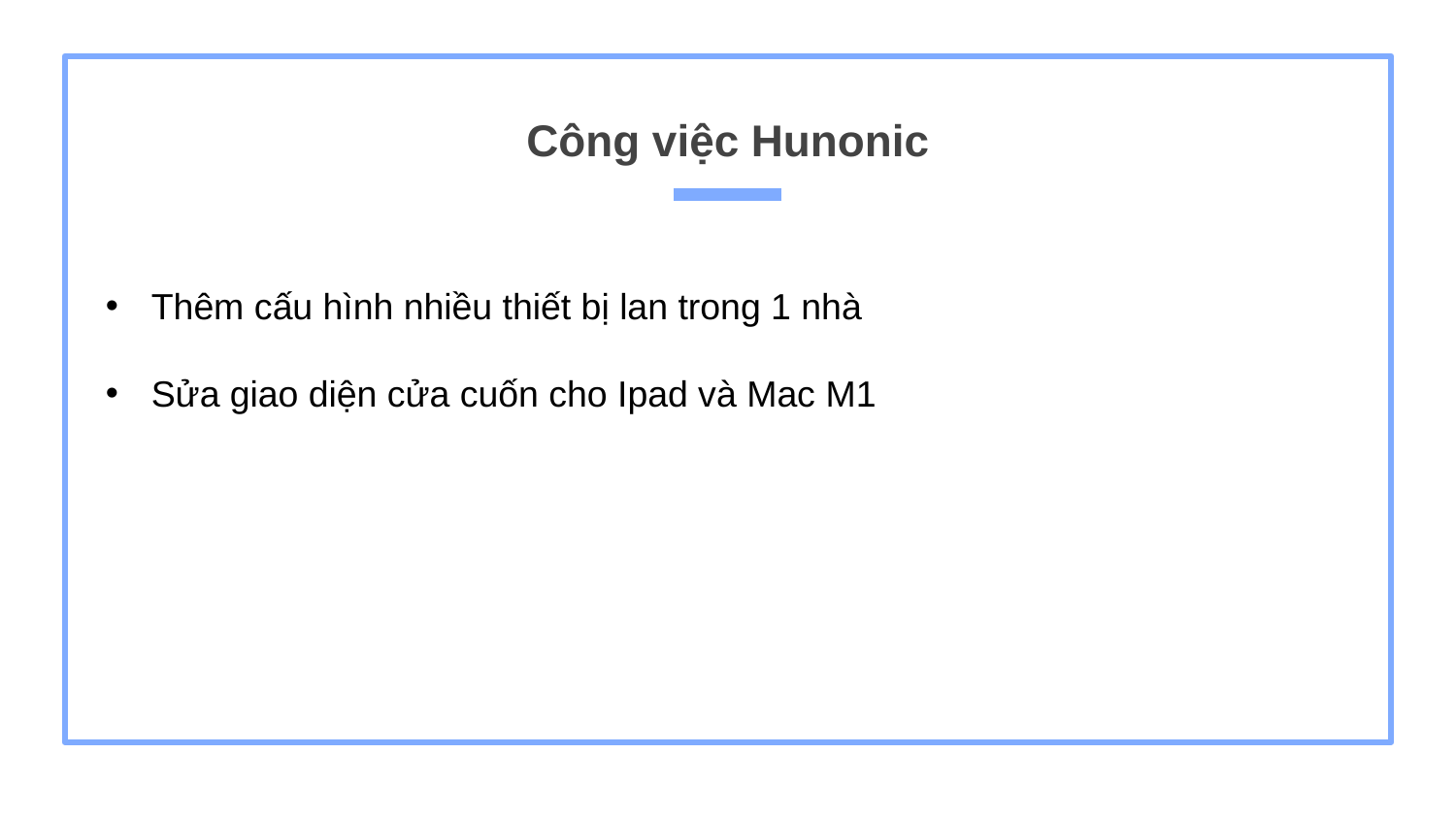

# Công việc Hunonic
Thêm cấu hình nhiều thiết bị lan trong 1 nhà
Sửa giao diện cửa cuốn cho Ipad và Mac M1